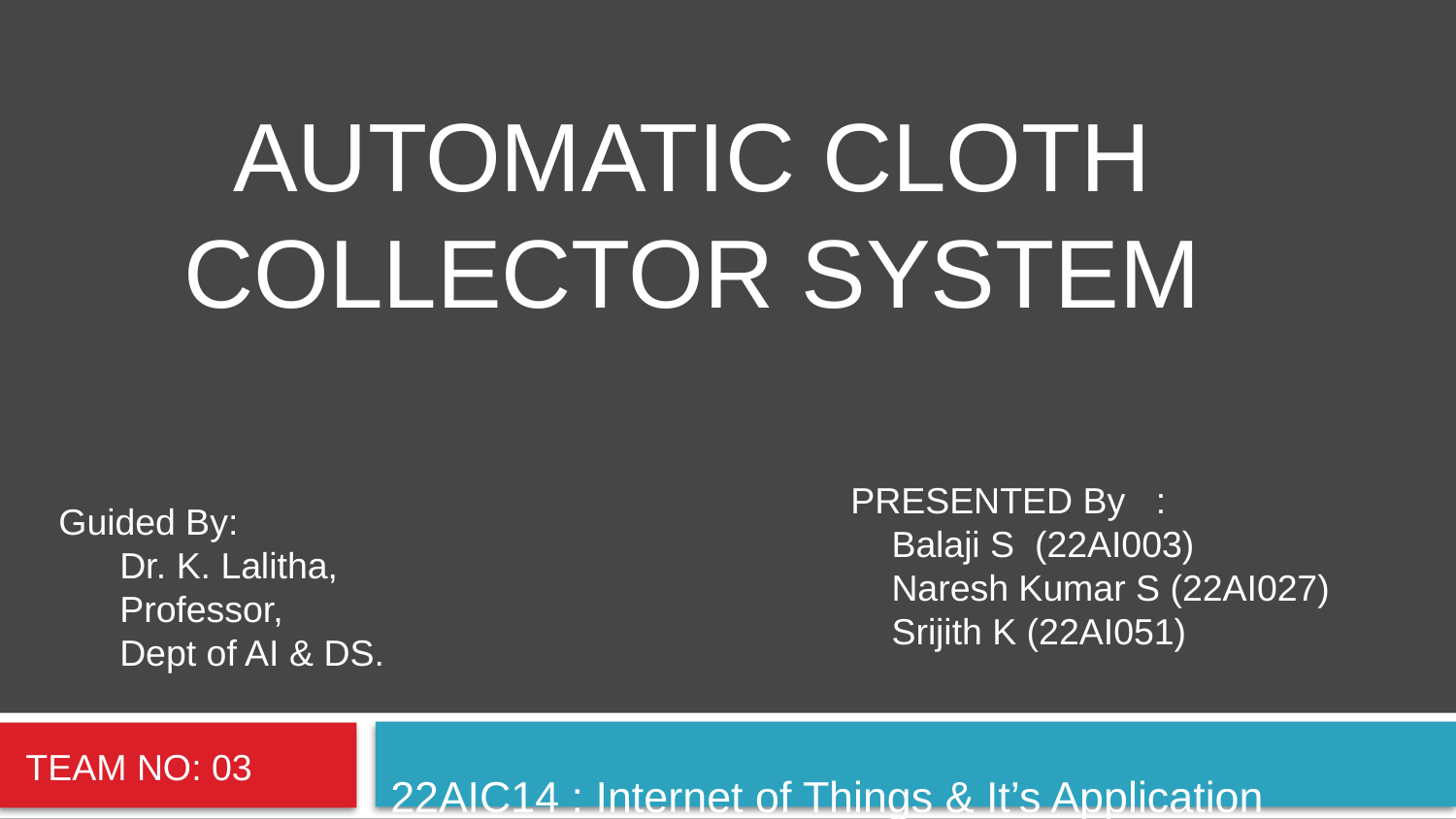

#
AUTOMATIC CLOTH COLLECTOR SYSTEM

PRESENTED By   :
    Balaji S  (22AI003)
    Naresh Kumar S (22AI027)
    Srijith K (22AI051)

Guided By:
      Dr. K. Lalitha,
      Professor,
      Dept of AI & DS.

TEAM NO: 03
22AIC14 : Internet of Things & It’s Application